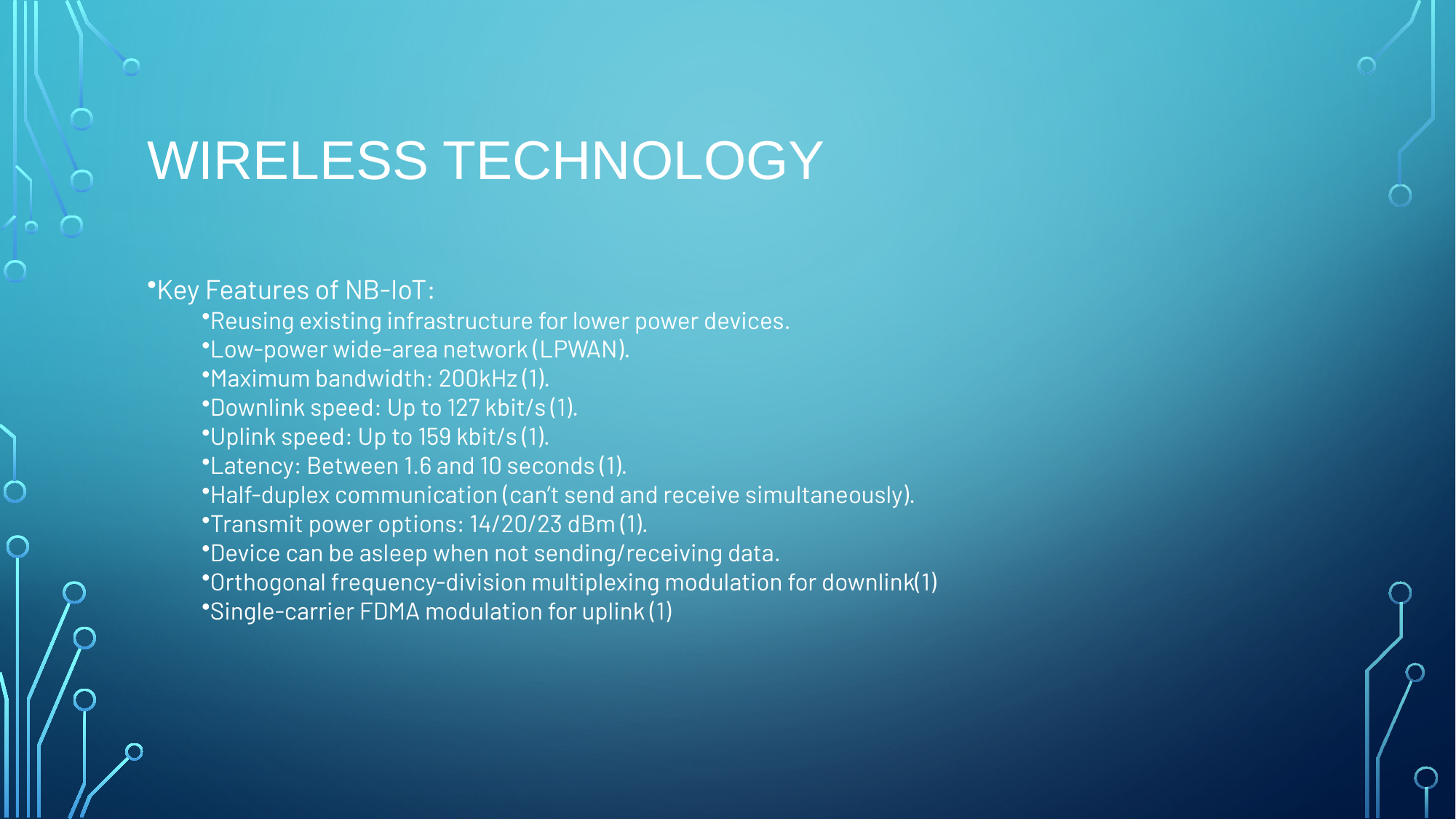

# Wireless technology

Key Features of NB-IoT:
Reusing existing infrastructure for lower power devices.
Low-power wide-area network (LPWAN).
Maximum bandwidth: 200kHz (1).
Downlink speed: Up to 127 kbit/s (1).
Uplink speed: Up to 159 kbit/s (1).
Latency: Between 1.6 and 10 seconds (1).
Half-duplex communication (can’t send and receive simultaneously).
Transmit power options: 14/20/23 dBm (1).
Device can be asleep when not sending/receiving data.
Orthogonal frequency-division multiplexing modulation for downlink(1)
Single-carrier FDMA modulation for uplink (1)